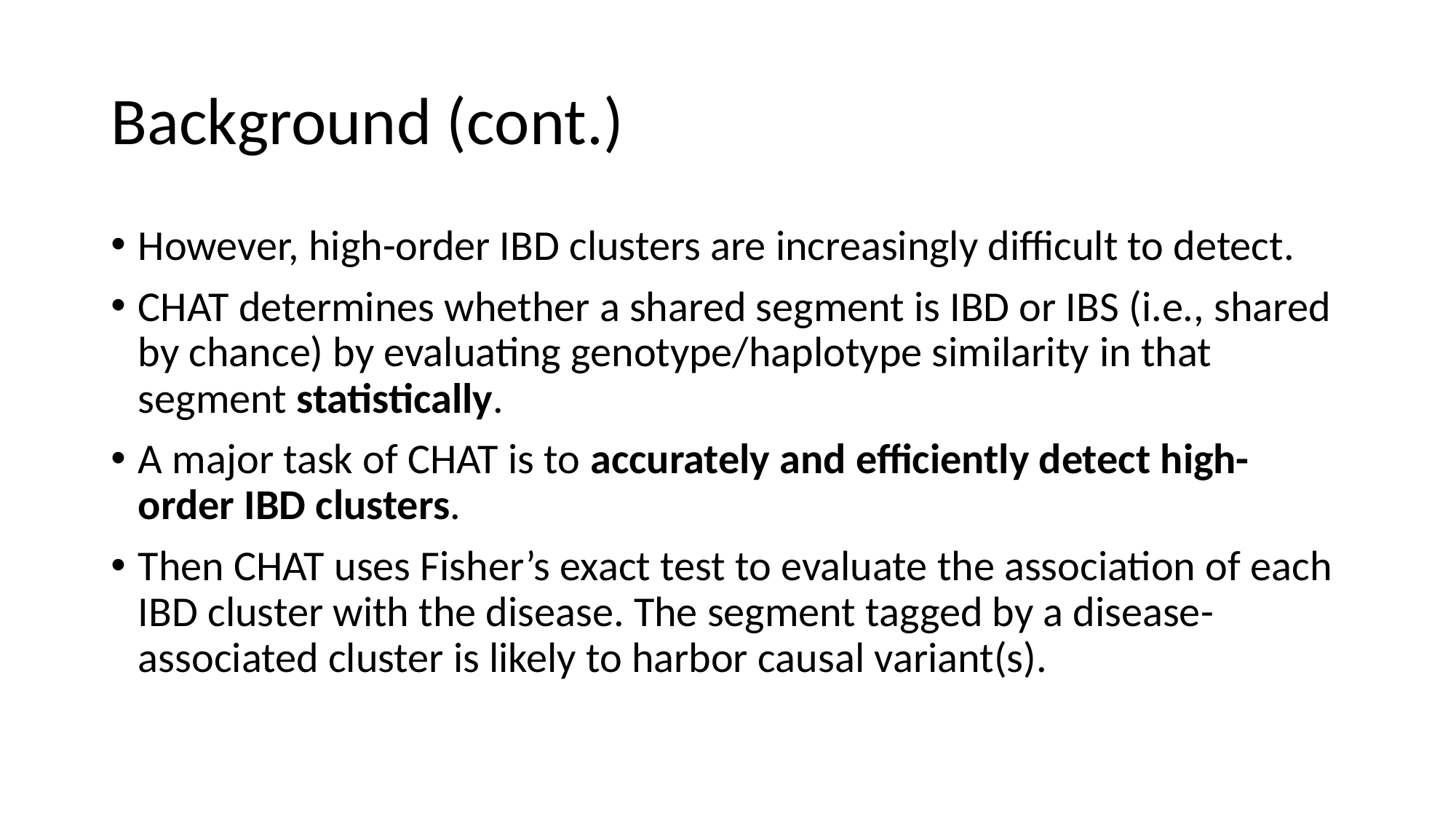

# Background (cont.)
However, high-order IBD clusters are increasingly difficult to detect.
CHAT determines whether a shared segment is IBD or IBS (i.e., shared by chance) by evaluating genotype/haplotype similarity in that segment statistically.
A major task of CHAT is to accurately and efficiently detect high-order IBD clusters.
Then CHAT uses Fisher’s exact test to evaluate the association of each IBD cluster with the disease. The segment tagged by a disease-associated cluster is likely to harbor causal variant(s).